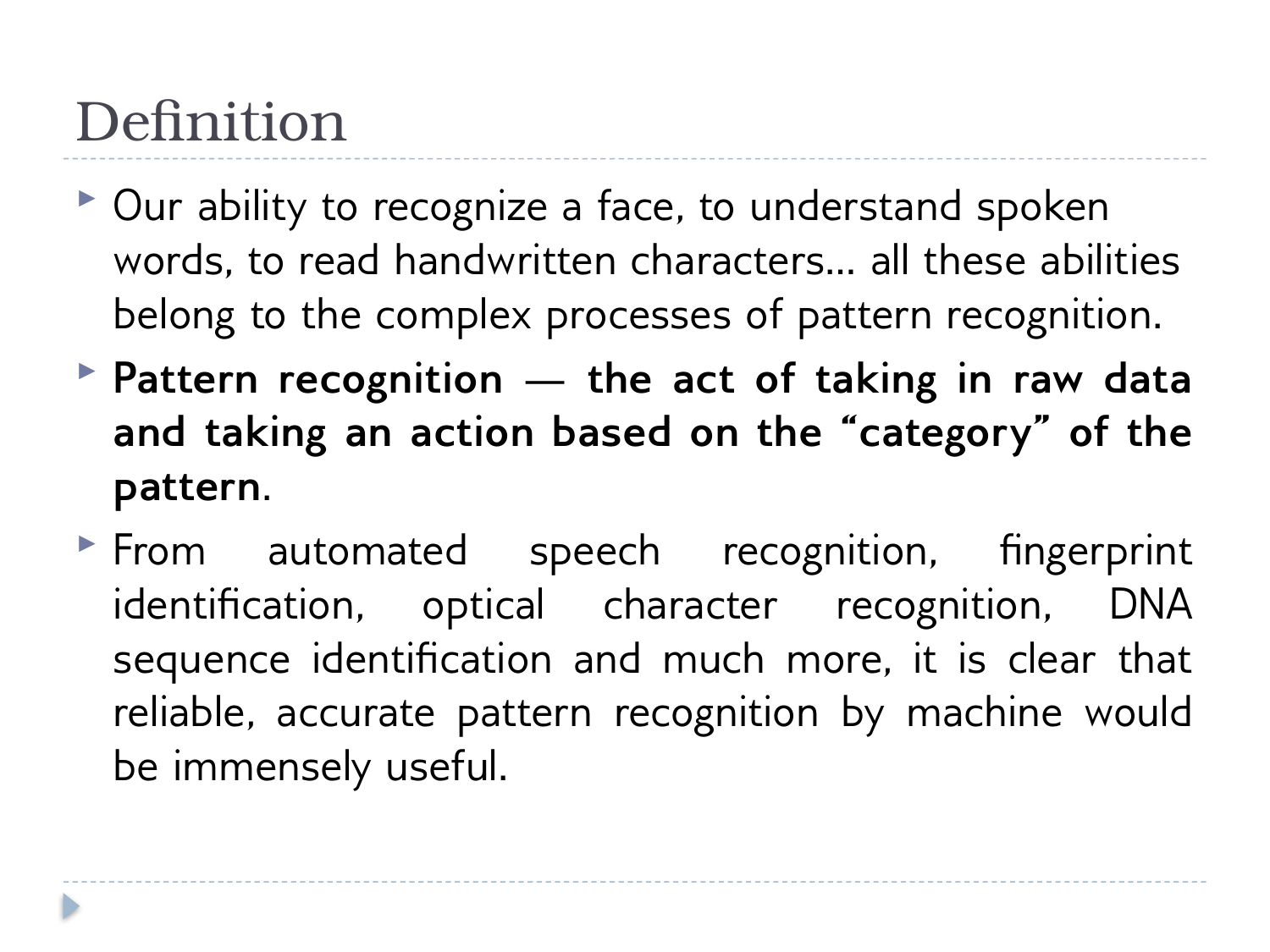

# Definition
Our ability to recognize a face, to understand spoken words, to read handwritten characters… all these abilities belong to the complex processes of pattern recognition.
Pattern recognition — the act of taking in raw data and taking an action based on the “category” of the pattern.
From automated speech recognition, fingerprint identification, optical character recognition, DNA sequence identification and much more, it is clear that reliable, accurate pattern recognition by machine would be immensely useful.